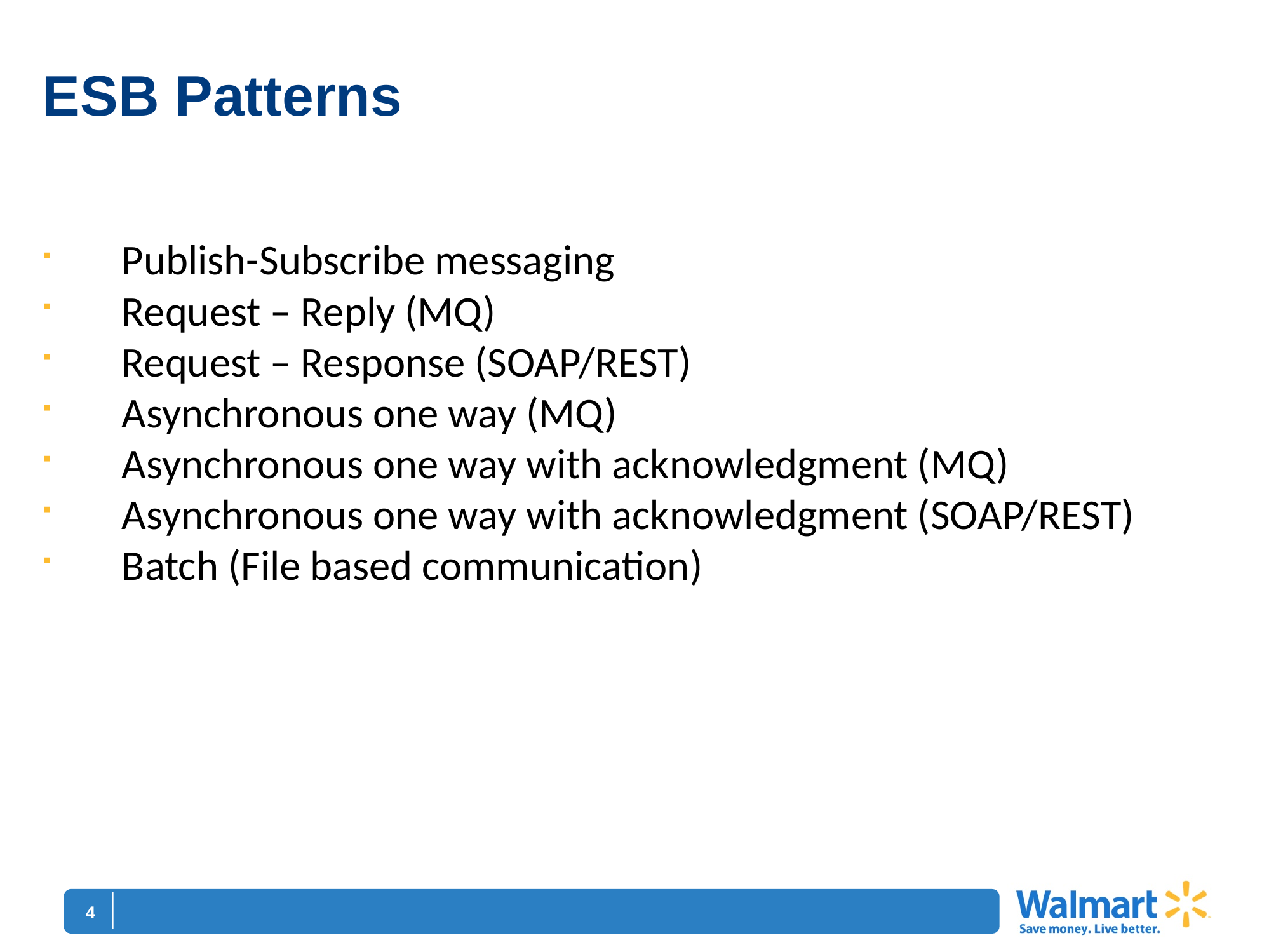

# ESB Patterns
Publish-Subscribe messaging
Request – Reply (MQ)
Request – Response (SOAP/REST)
Asynchronous one way (MQ)
Asynchronous one way with acknowledgment (MQ)
Asynchronous one way with acknowledgment (SOAP/REST)
Batch (File based communication)